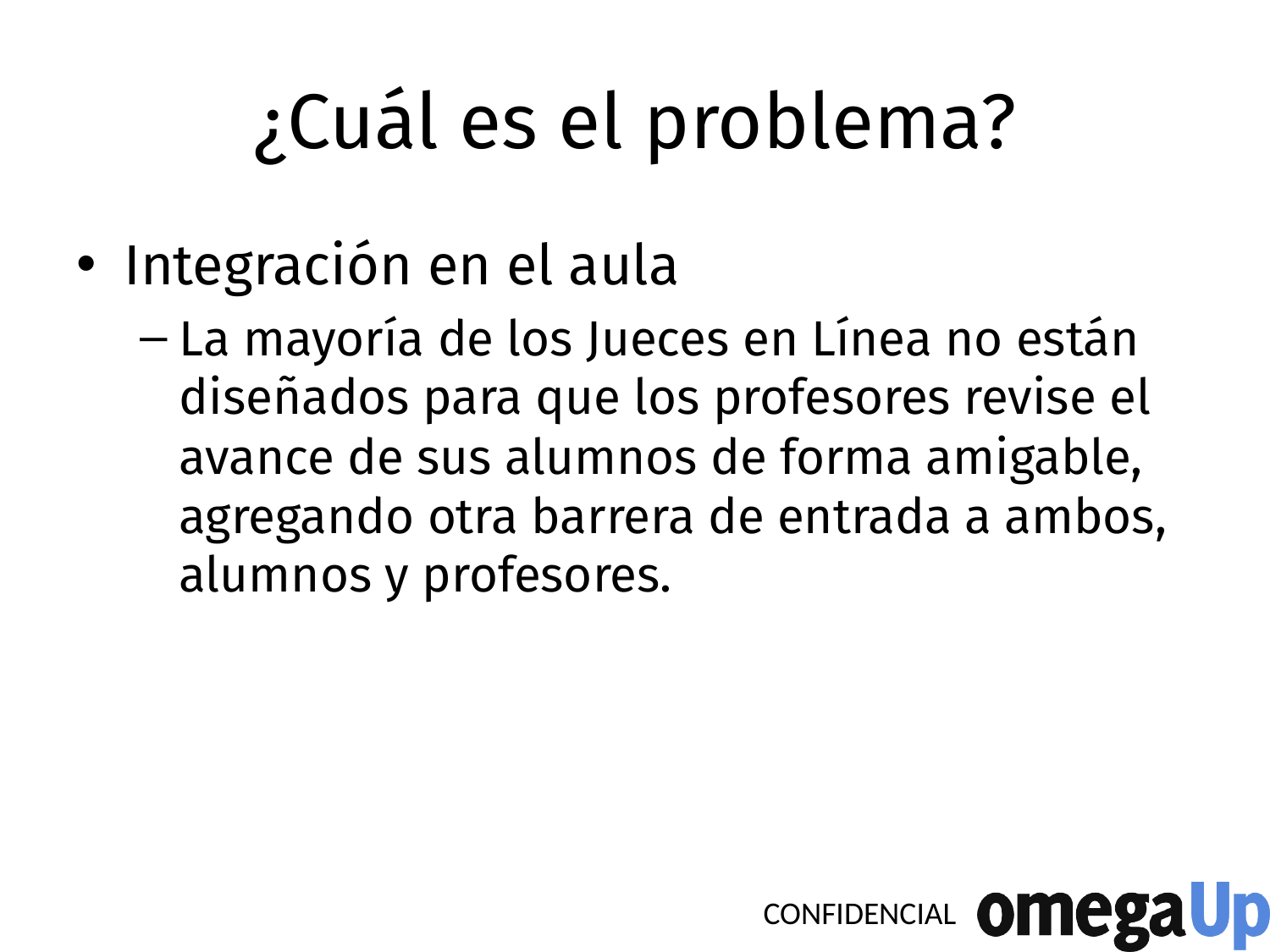

# ¿Cuál es el problema?
Integración en el aula
La mayoría de los Jueces en Línea no están diseñados para que los profesores revise el avance de sus alumnos de forma amigable, agregando otra barrera de entrada a ambos, alumnos y profesores.